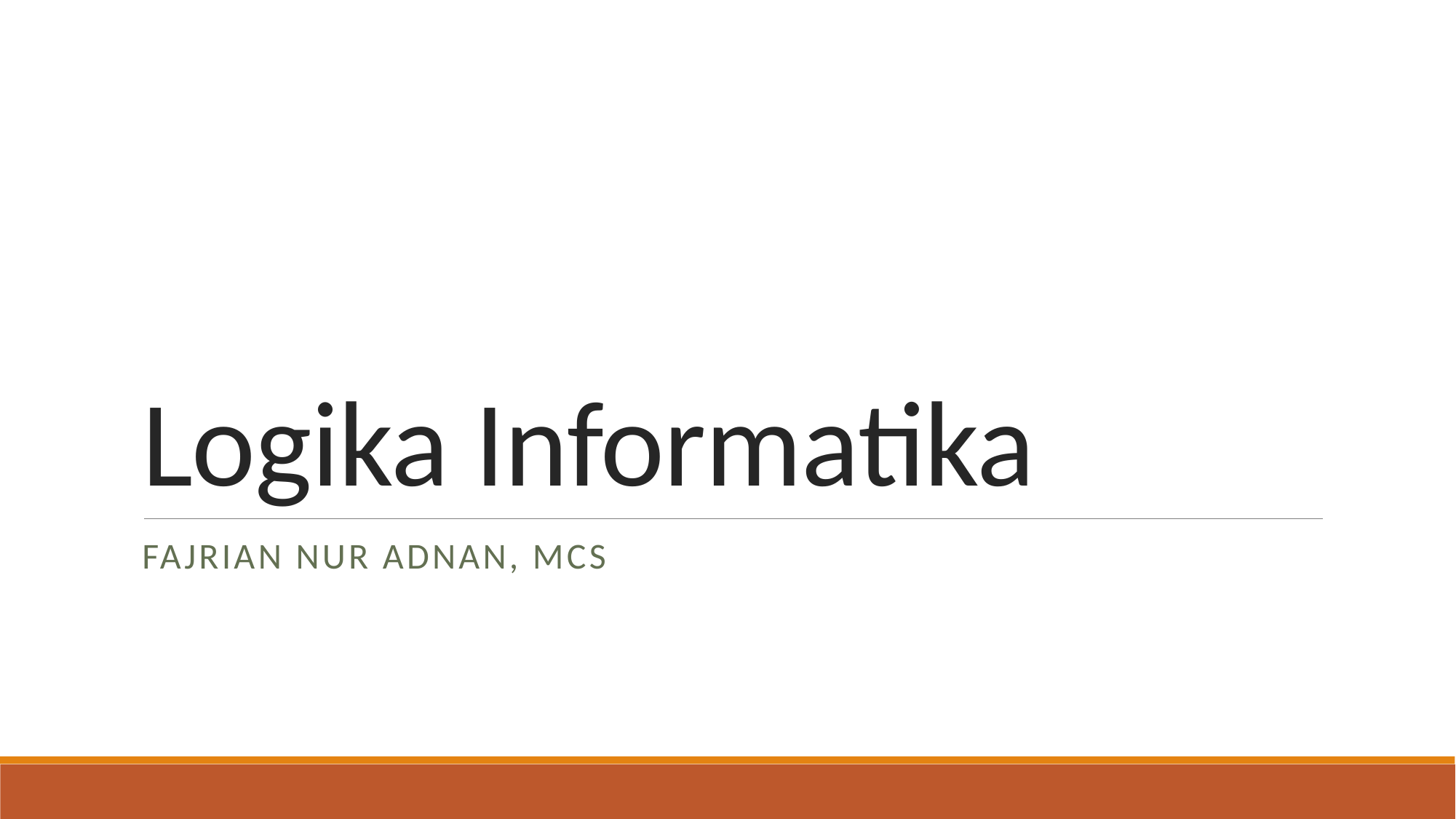

# Logika Informatika
Fajrian nur adnan, mcs